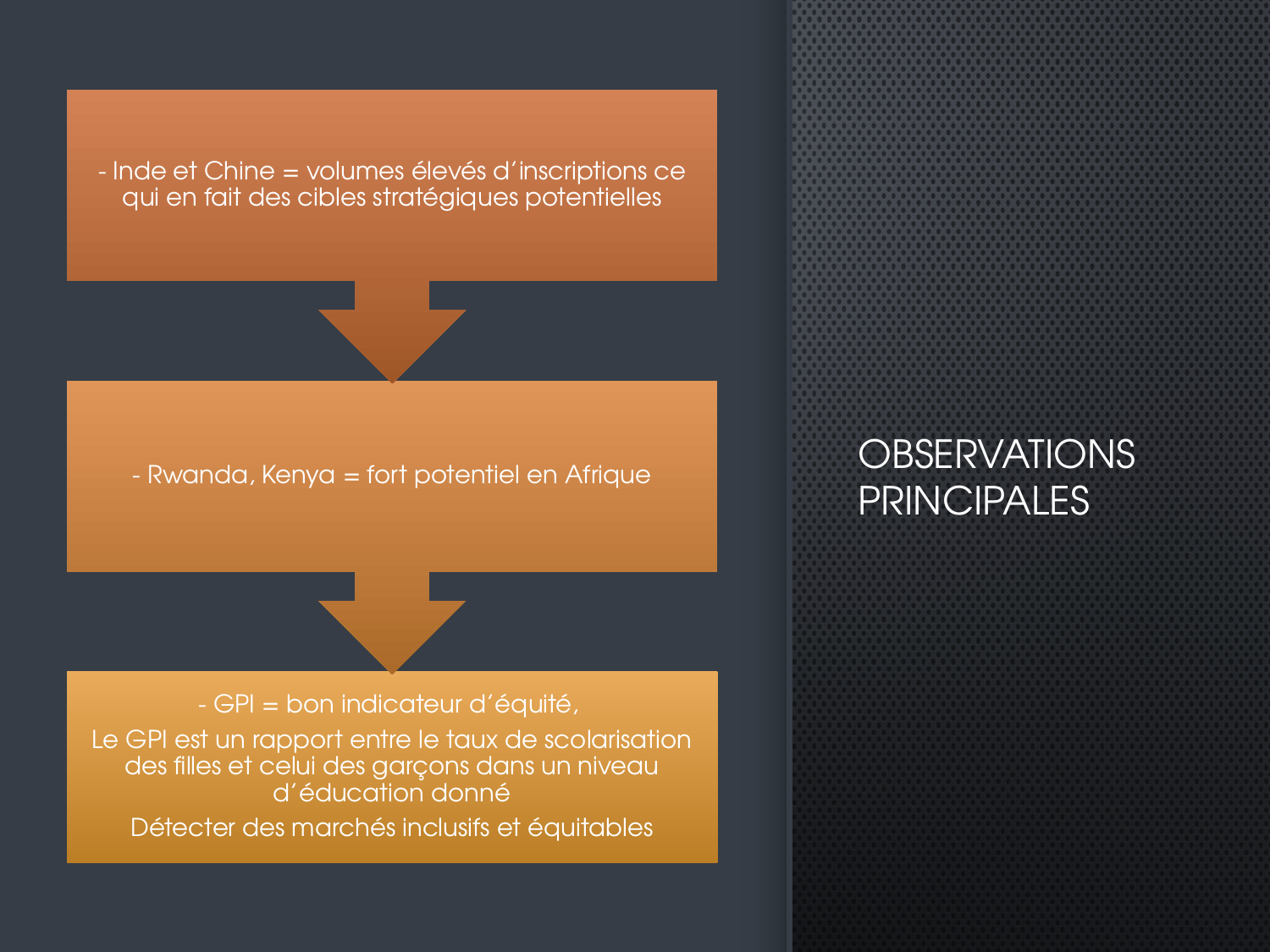

# Observations principales
- GPI = bon indicateur d’équité,
Le GPI est un rapport entre le taux de scolarisation des filles et celui des garçons dans un niveau d’éducation donné
Détecter des marchés inclusifs et équitables
- Rwanda, Kenya = fort potentiel en Afrique
- Inde et Chine = volumes élevés d’inscriptions ce qui en fait des cibles stratégiques potentielles